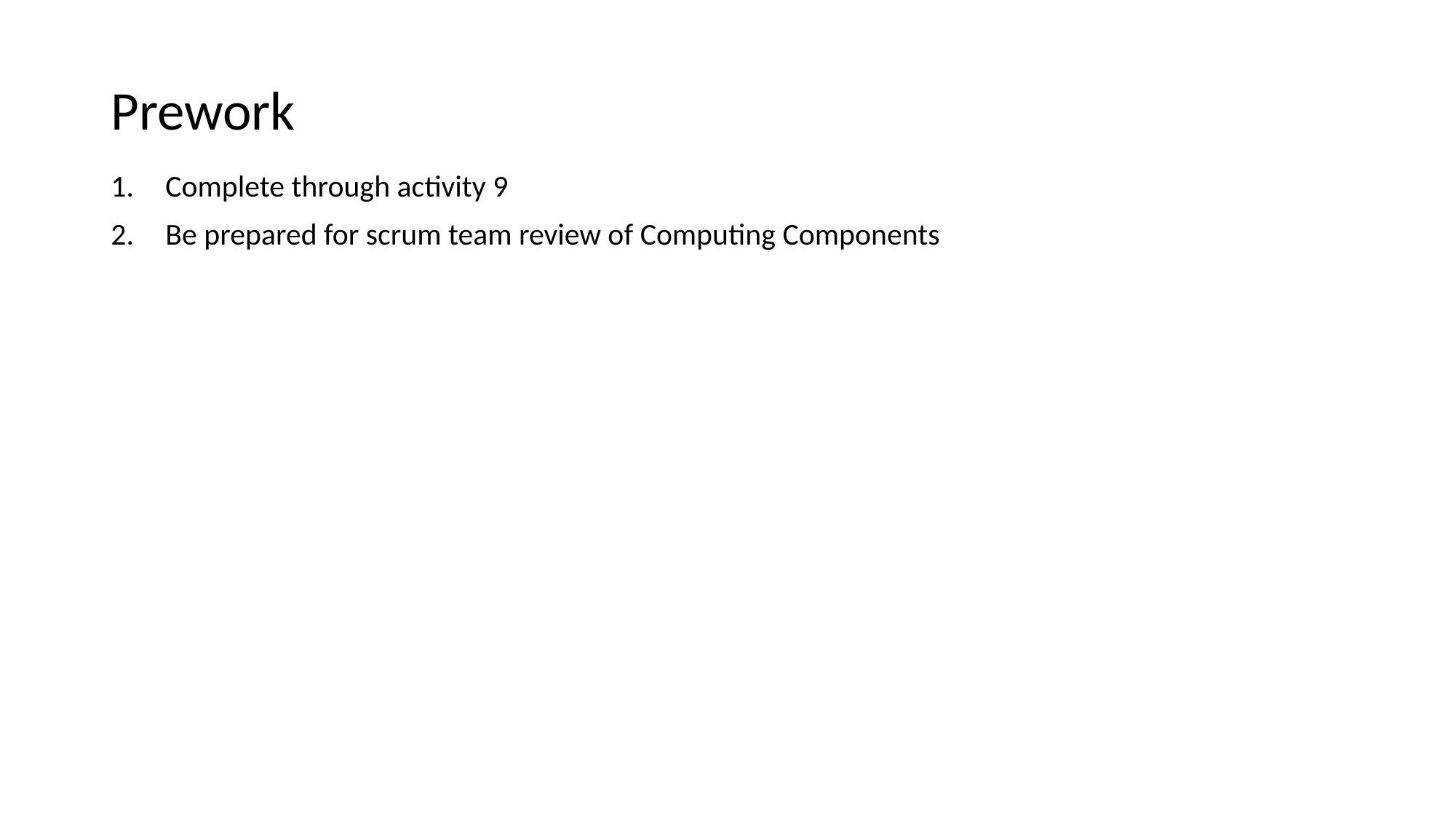

# Prework
Complete through activity 9
Be prepared for scrum team review of Computing Components